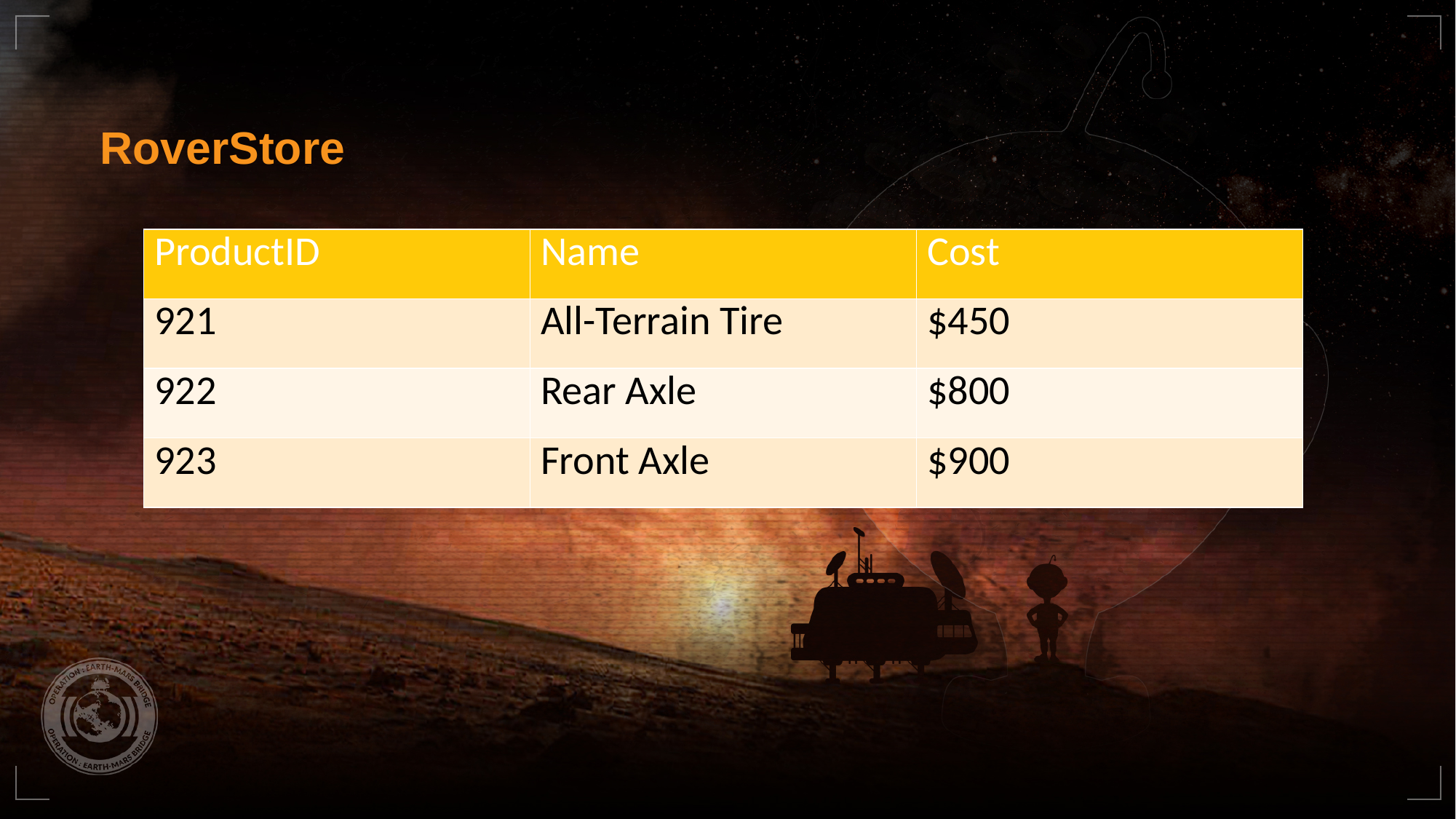

# RoverStore
| ProductID | Name | Cost |
| --- | --- | --- |
| 921 | All-Terrain Tire | $450 |
| 922 | Rear Axle | $800 |
| 923 | Front Axle | $900 |